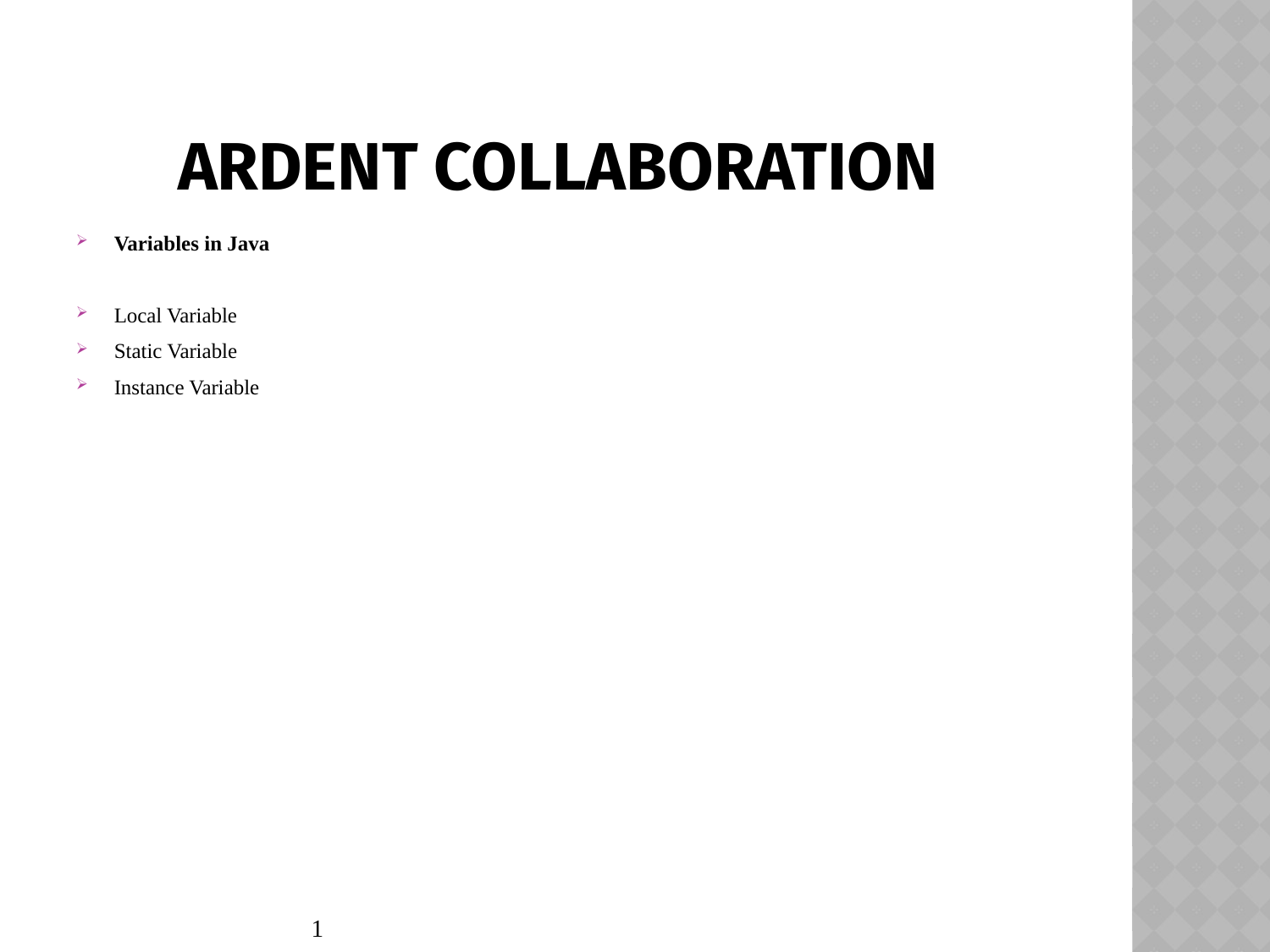

# Ardent collaboration
Variables in Java

Local Variable
Static Variable
Instance Variable
1